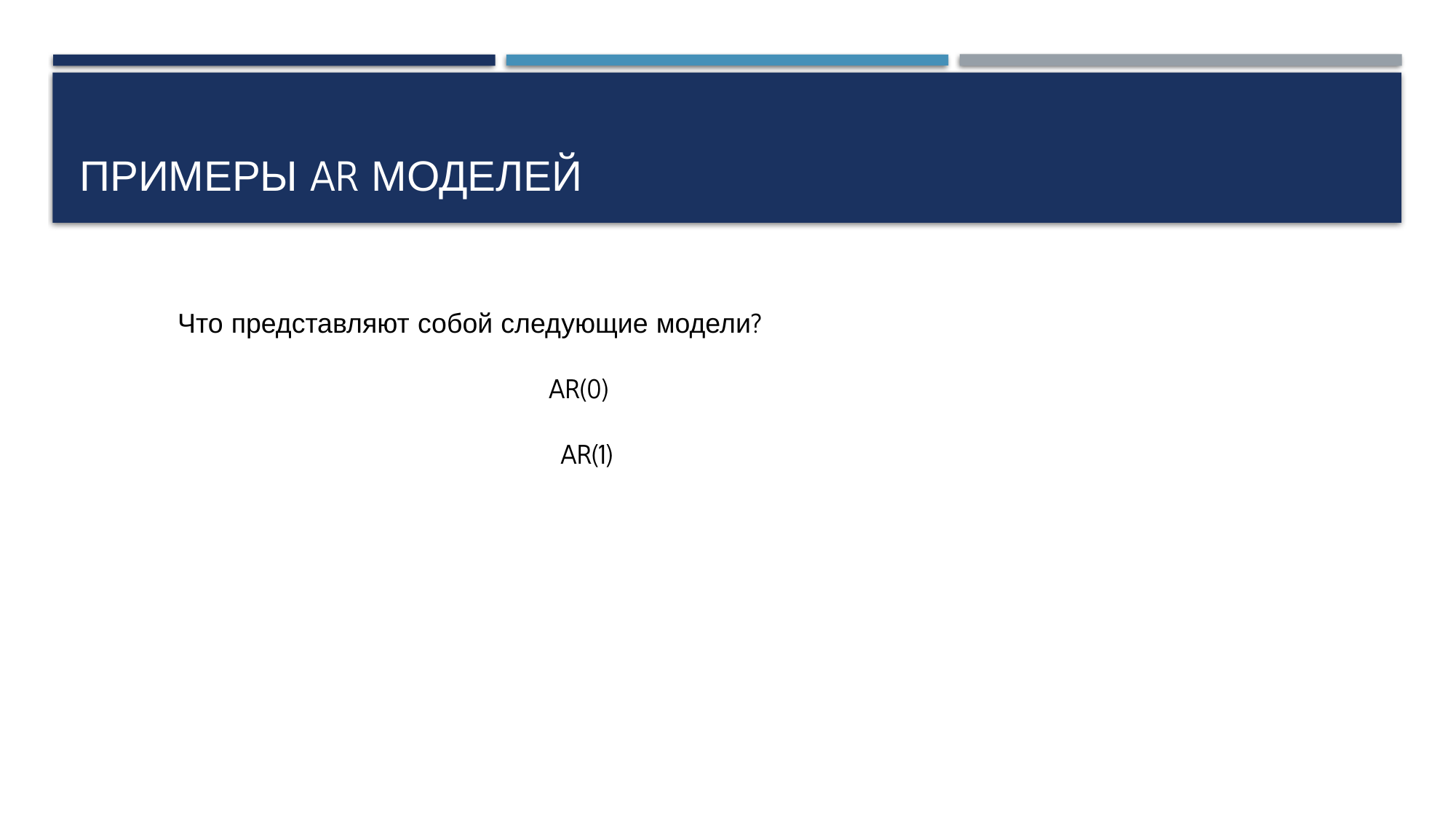

# Примеры AR моделей
Что представляют собой следующие модели?

AR(0)

AR(1)